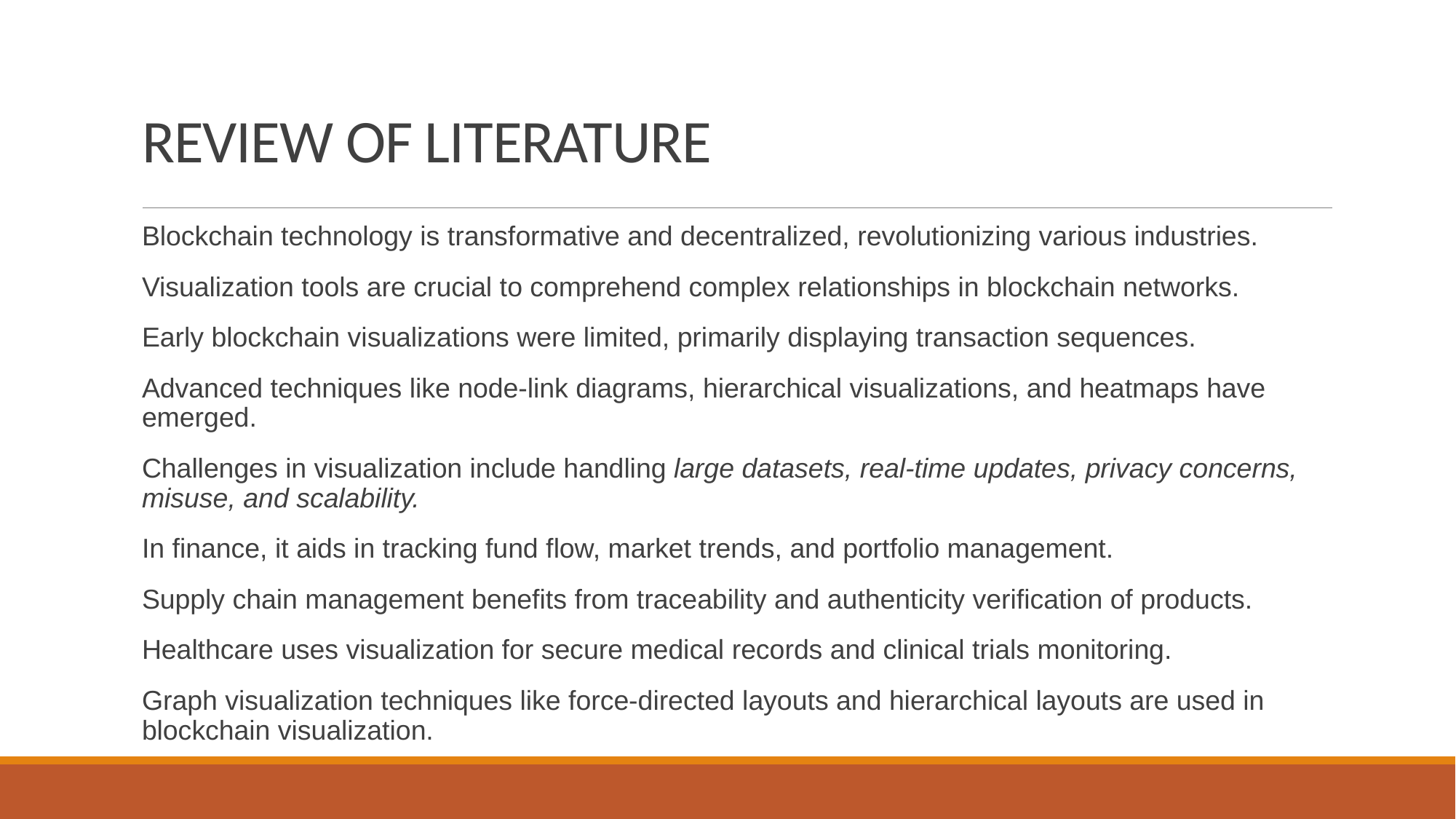

# REVIEW OF LITERATURE
Blockchain technology is transformative and decentralized, revolutionizing various industries.
Visualization tools are crucial to comprehend complex relationships in blockchain networks.
Early blockchain visualizations were limited, primarily displaying transaction sequences.
Advanced techniques like node-link diagrams, hierarchical visualizations, and heatmaps have emerged.
Challenges in visualization include handling large datasets, real-time updates, privacy concerns, misuse, and scalability.
In finance, it aids in tracking fund flow, market trends, and portfolio management.
Supply chain management benefits from traceability and authenticity verification of products.
Healthcare uses visualization for secure medical records and clinical trials monitoring.
Graph visualization techniques like force-directed layouts and hierarchical layouts are used in blockchain visualization.